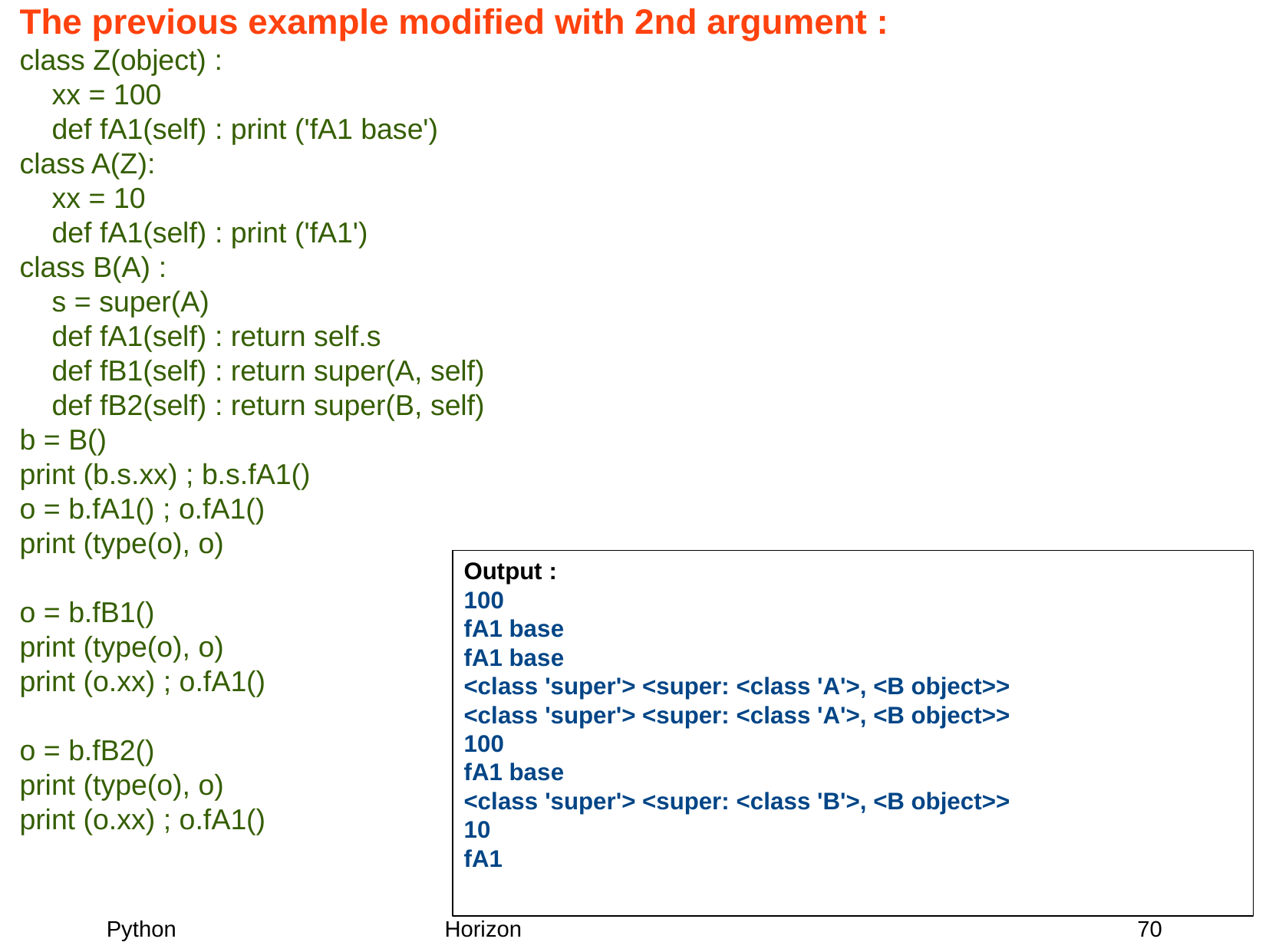

The previous example modified with 2nd argument :
class Z(object) :
    xx = 100
    def fA1(self) : print ('fA1 base')
class A(Z):
    xx = 10
    def fA1(self) : print ('fA1')
class B(A) :
    s = super(A)
    def fA1(self) : return self.s
    def fB1(self) : return super(A, self)
    def fB2(self) : return super(B, self)
b = B()
print (b.s.xx) ; b.s.fA1()
o = b.fA1() ; o.fA1()
print (type(o), o)

o = b.fB1()
print (type(o), o)
print (o.xx) ; o.fA1()

o = b.fB2()
print (type(o), o)
print (o.xx) ; o.fA1()
Output :
100
fA1 base
fA1 base
<class 'super'> <super: <class 'A'>, <B object>>
<class 'super'> <super: <class 'A'>, <B object>>
100
fA1 base
<class 'super'> <super: <class 'B'>, <B object>>
10
fA1
70
Python
Horizon